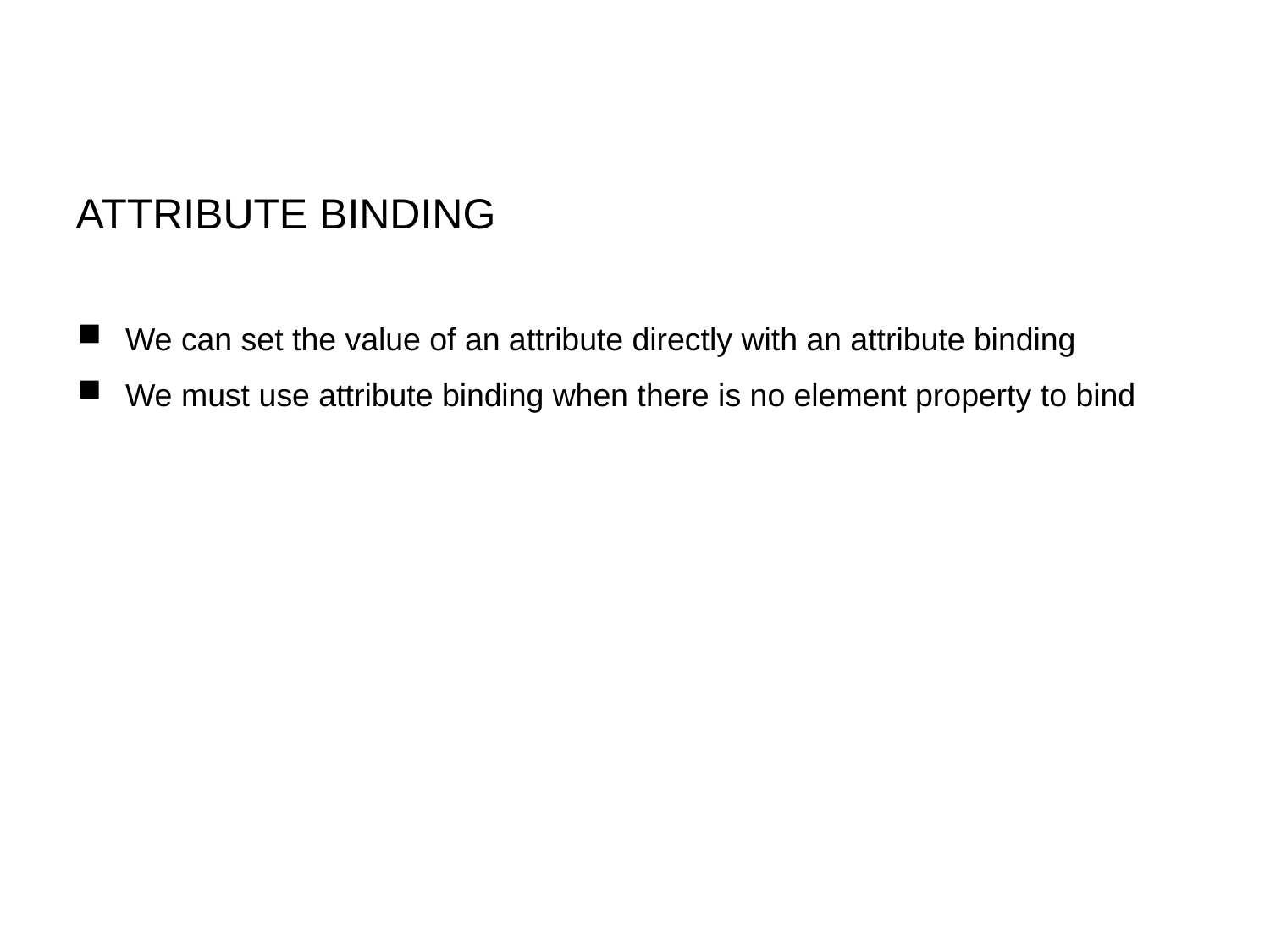

ATTRIBUTE BINDING
We can set the value of an attribute directly with an attribute binding
We must use attribute binding when there is no element property to bind